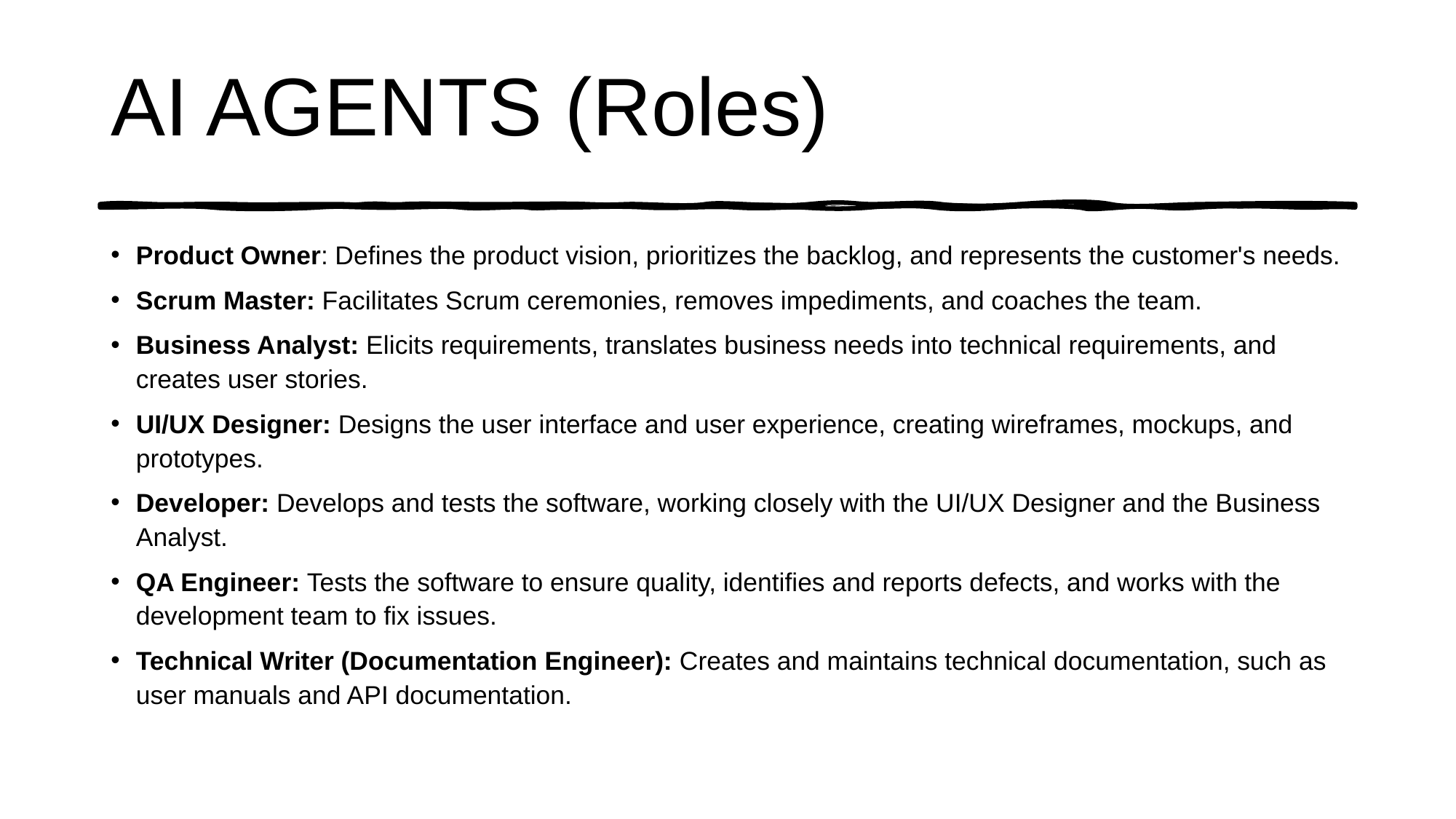

# AI AGENTS (Roles)
Product Owner: Defines the product vision, prioritizes the backlog, and represents the customer's needs.
Scrum Master: Facilitates Scrum ceremonies, removes impediments, and coaches the team.
Business Analyst: Elicits requirements, translates business needs into technical requirements, and creates user stories.
UI/UX Designer: Designs the user interface and user experience, creating wireframes, mockups, and prototypes.
Developer: Develops and tests the software, working closely with the UI/UX Designer and the Business Analyst.
QA Engineer: Tests the software to ensure quality, identifies and reports defects, and works with the development team to fix issues.
Technical Writer (Documentation Engineer): Creates and maintains technical documentation, such as user manuals and API documentation.